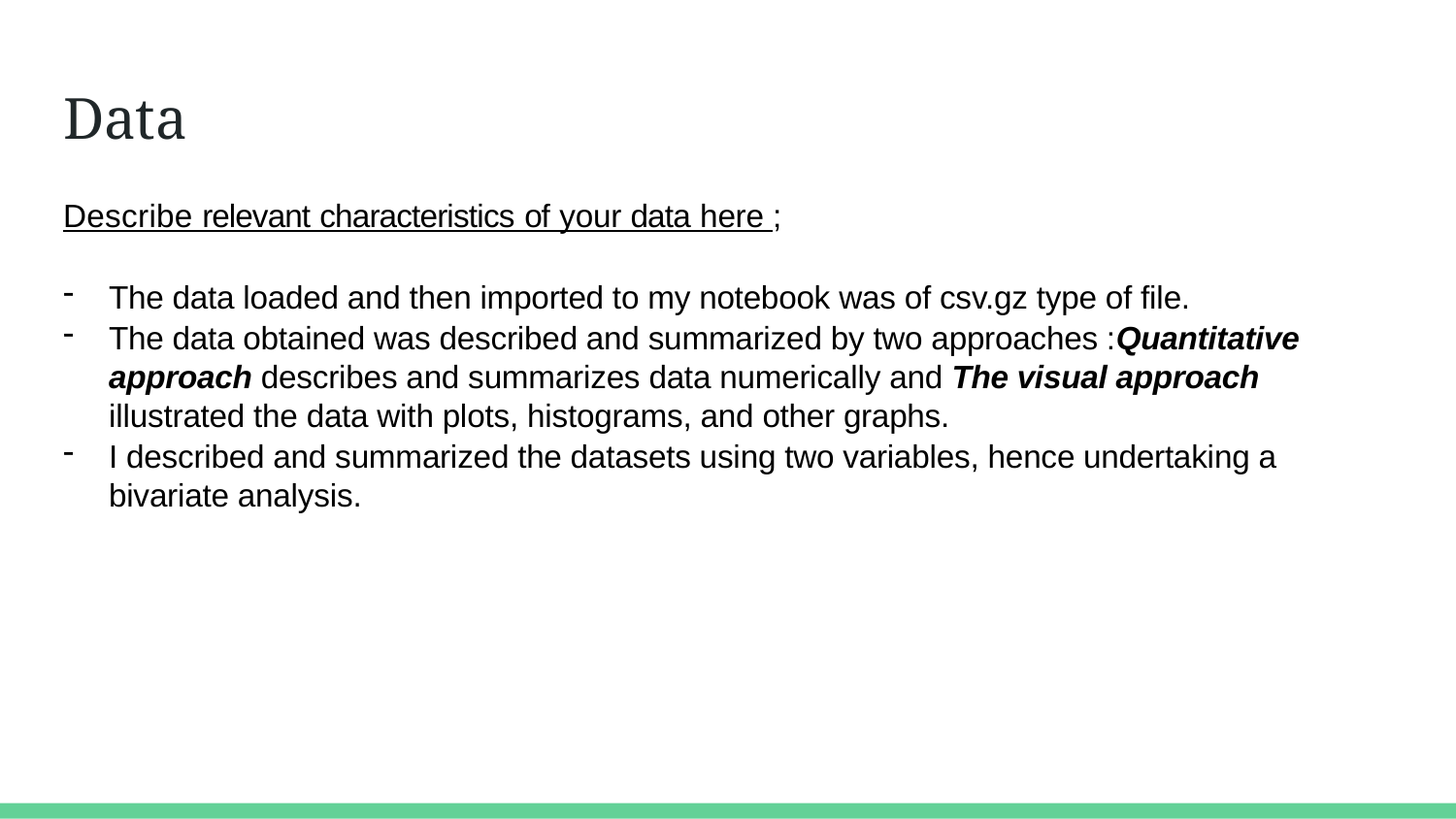

Data
Describe relevant characteristics of your data here ;

The data loaded and then imported to my notebook was of csv.gz type of file.
The data obtained was described and summarized by two approaches :Quantitative approach describes and summarizes data numerically and The visual approach illustrated the data with plots, histograms, and other graphs.
I described and summarized the datasets using two variables, hence undertaking a bivariate analysis.